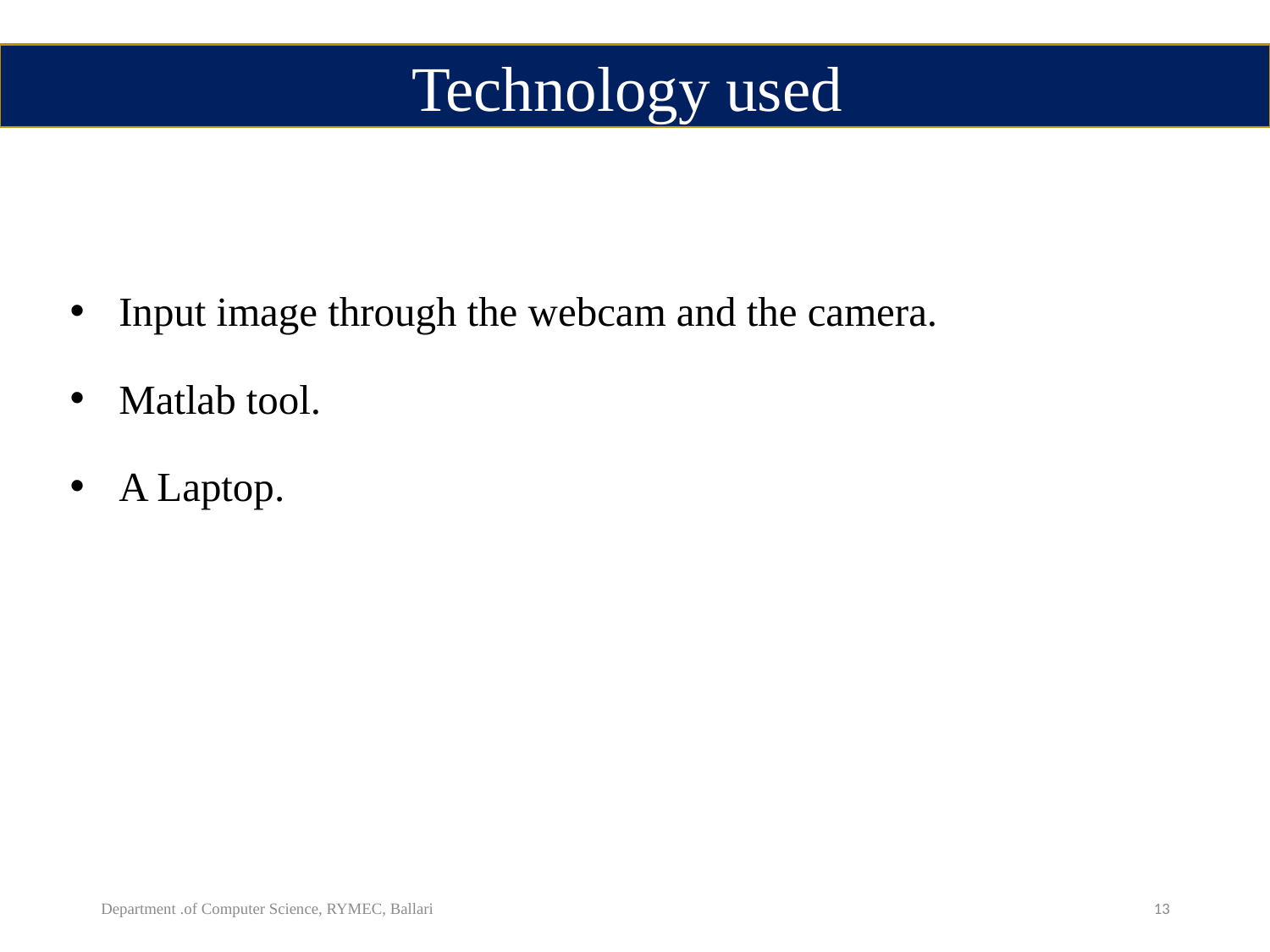

Technology used
Input image through the webcam and the camera.
Matlab tool.
A Laptop.
Department .of Computer Science, RYMEC, Ballari
13